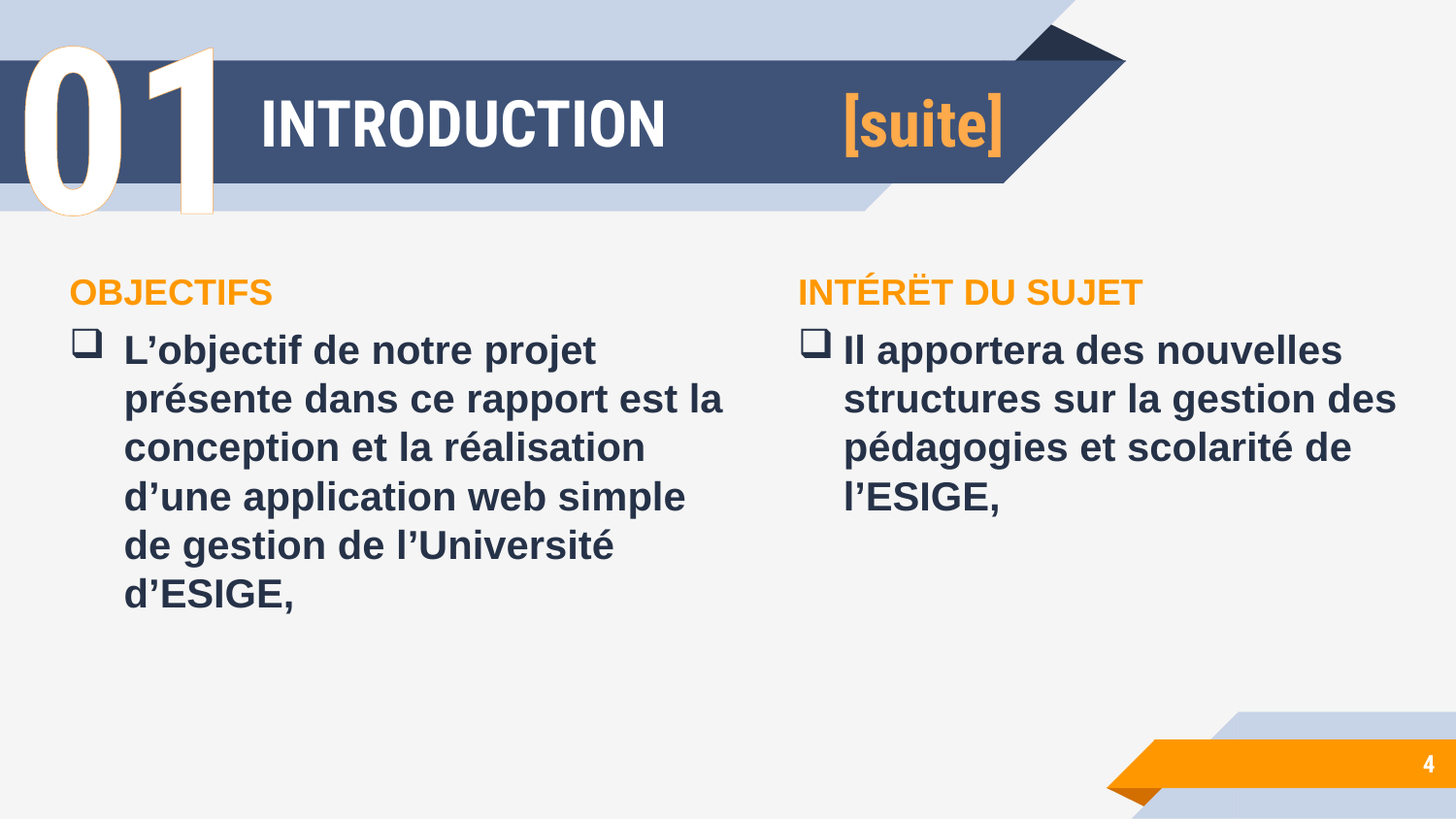

01
# INTRODUCTION 		[suite]
OBJECTIFS
L’objectif de notre projet présente dans ce rapport est la conception et la réalisation d’une application web simple de gestion de l’Université d’ESIGE,
INTÉRËT DU SUJET
Il apportera des nouvelles structures sur la gestion des pédagogies et scolarité de l’ESIGE,
4